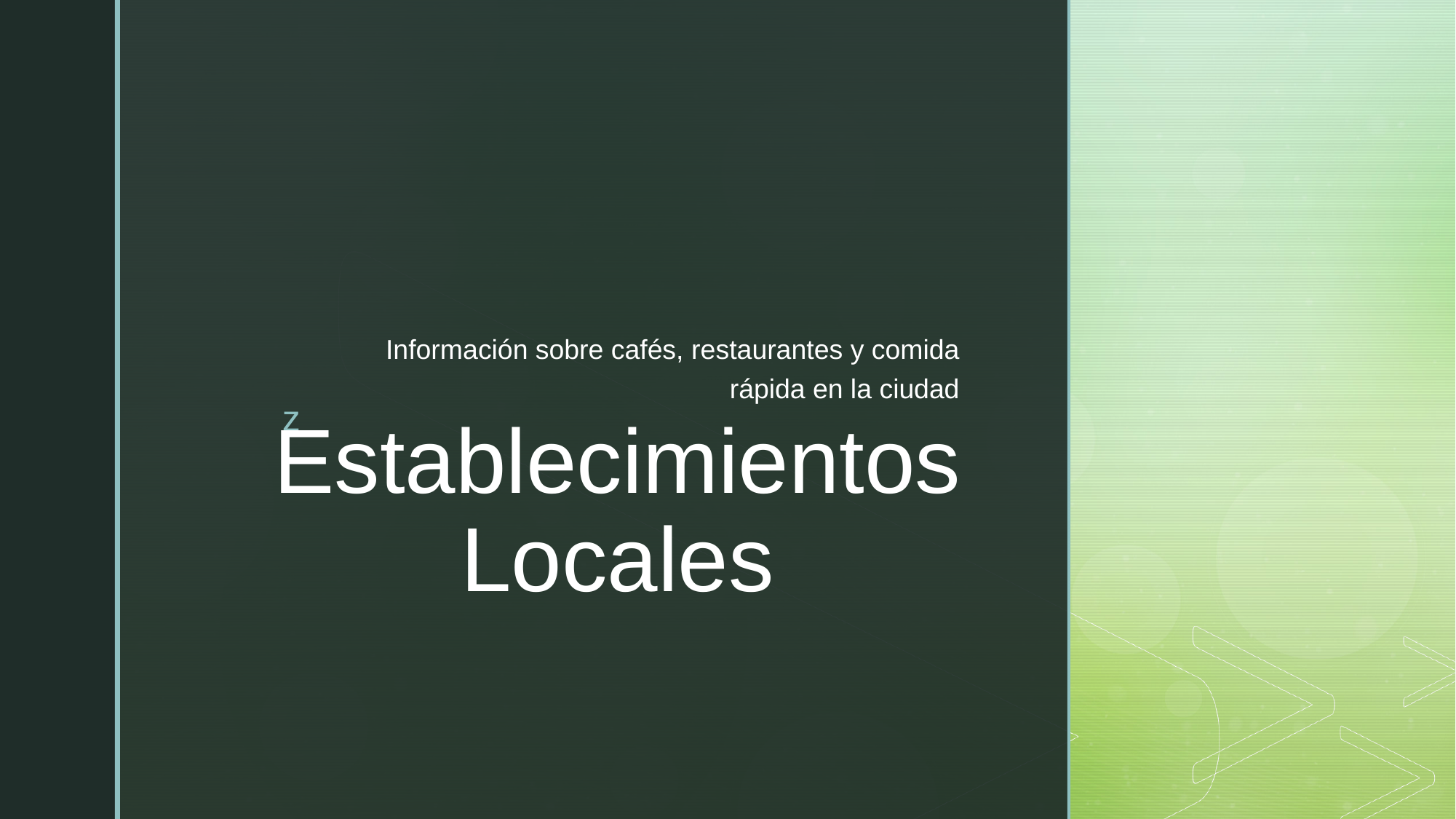

Información sobre cafés, restaurantes y comida rápida en la ciudad
# Establecimientos Locales